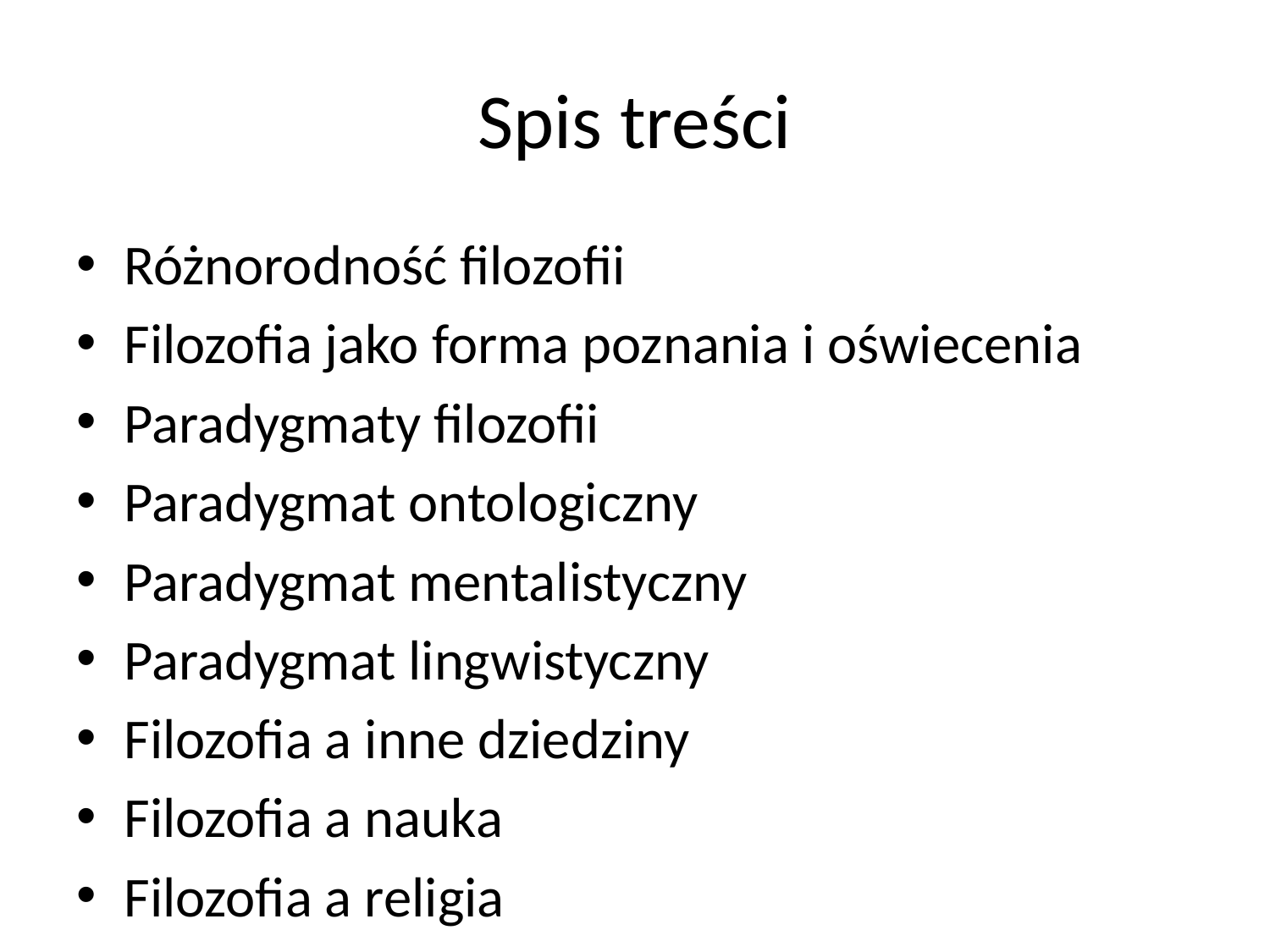

# Spis treści
Różnorodność filozofii
Filozofia jako forma poznania i oświecenia
Paradygmaty filozofii
Paradygmat ontologiczny
Paradygmat mentalistyczny
Paradygmat lingwistyczny
Filozofia a inne dziedziny
Filozofia a nauka
Filozofia a religia
Trzy tradycje filozoficzne
Historia filozofii
Periodyzacja filozofii zachodniej
Główne zagadnienia filozofii
Podział ze względu na przedmiot zainteresowań
Przypisy
Bibliografia
Linki zewnętrzne